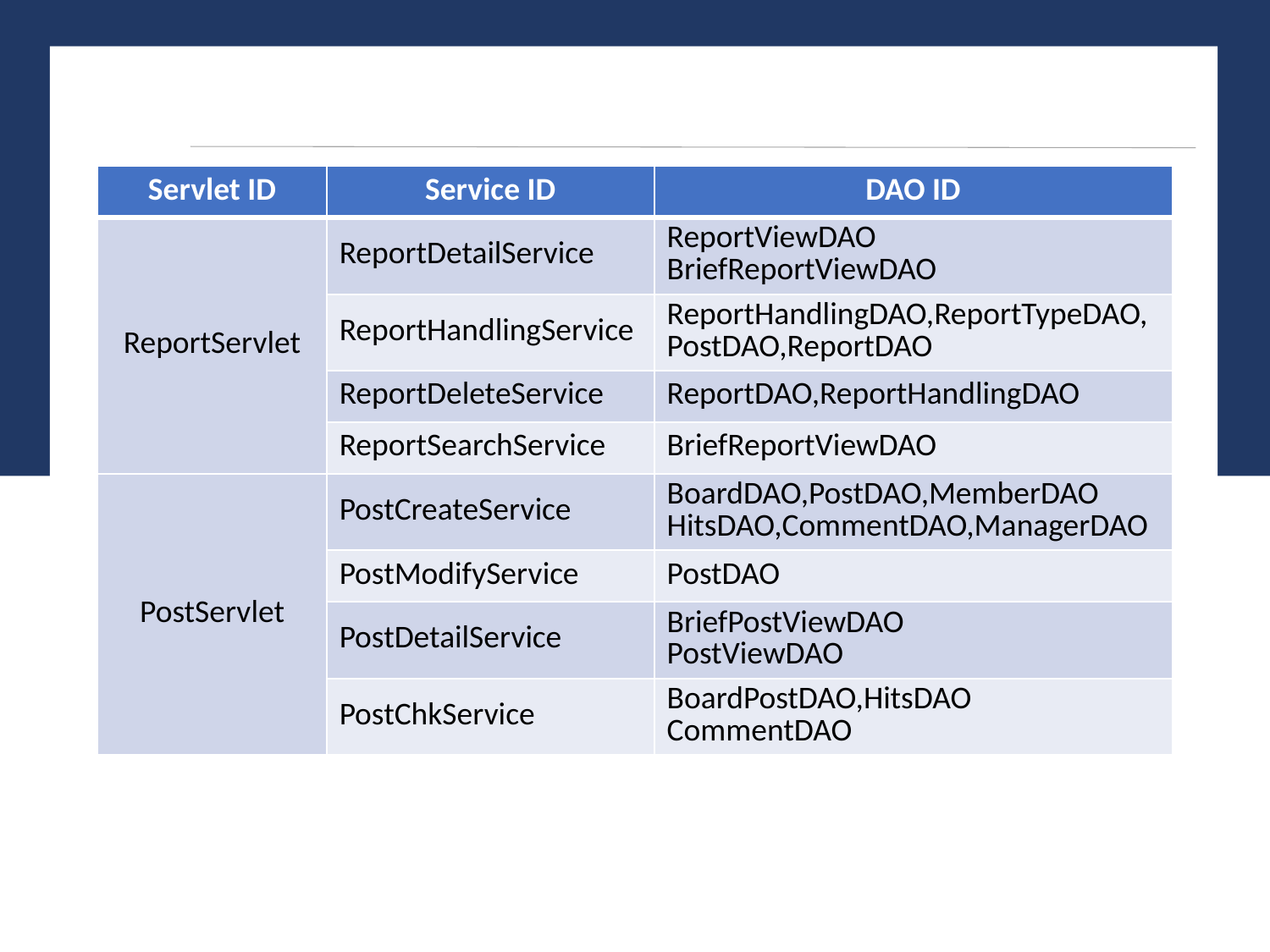

#

| Servlet ID | Service ID | DAO ID |
| --- | --- | --- |
| ReportServlet | ReportDetailService | ReportViewDAO BriefReportViewDAO |
|  | ReportHandlingService | ReportHandlingDAO,ReportTypeDAO,PostDAO,ReportDAO |
|  | ReportDeleteService | ReportDAO,ReportHandlingDAO |
|  | ReportSearchService | BriefReportViewDAO |
| PostServlet | PostCreateService | BoardDAO,PostDAO,MemberDAO HitsDAO,CommentDAO,ManagerDAO |
|  | PostModifyService | PostDAO |
|  | PostDetailService | BriefPostViewDAO PostViewDAO |
|  | PostChkService | BoardPostDAO,HitsDAO CommentDAO |